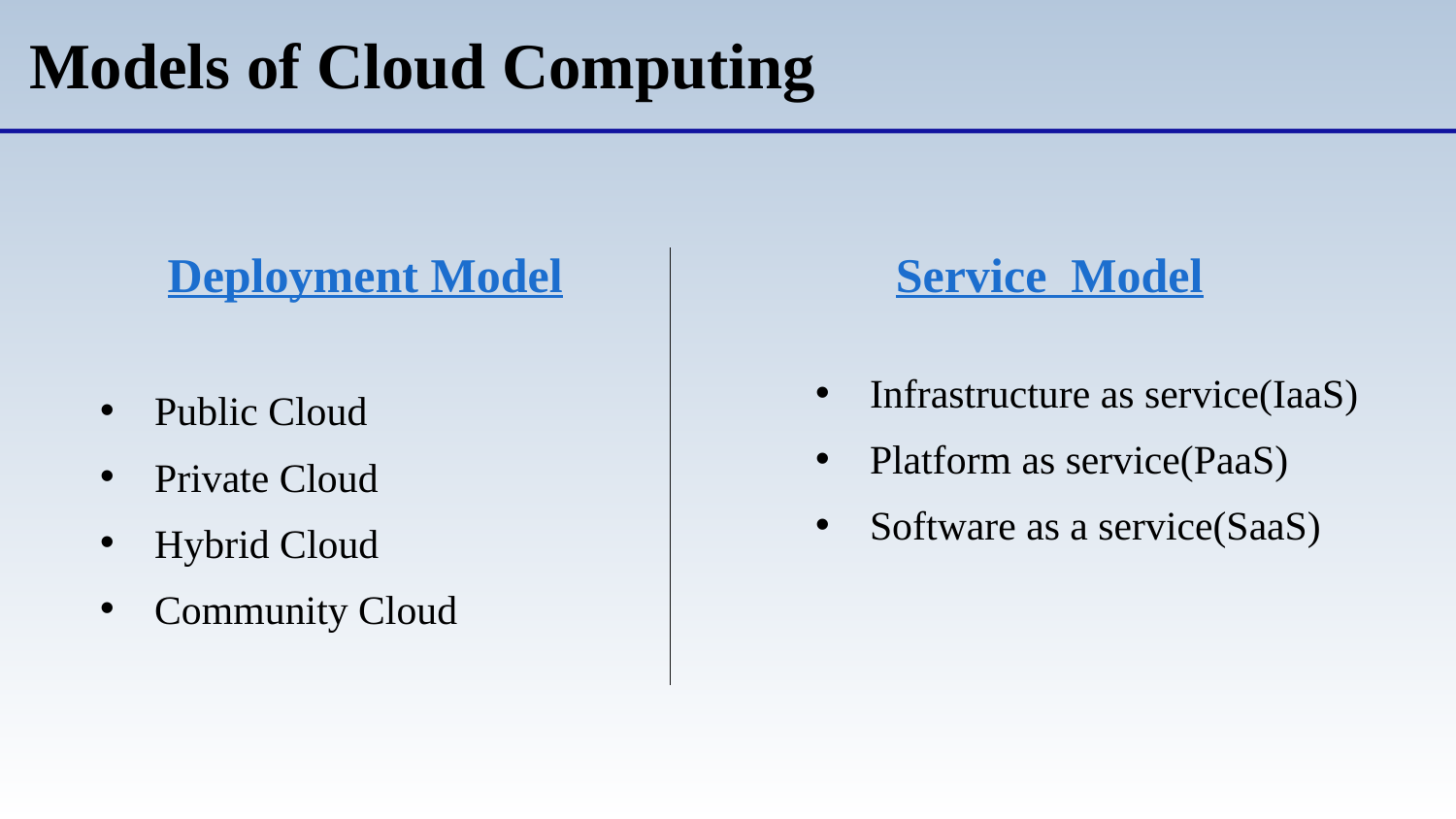

Models of Cloud Computing

Deployment Model
Service  Model

Infrastructure as service(IaaS)
Platform as service(PaaS)
Software as a service(SaaS)
Public Cloud
Private Cloud
Hybrid Cloud
Community Cloud